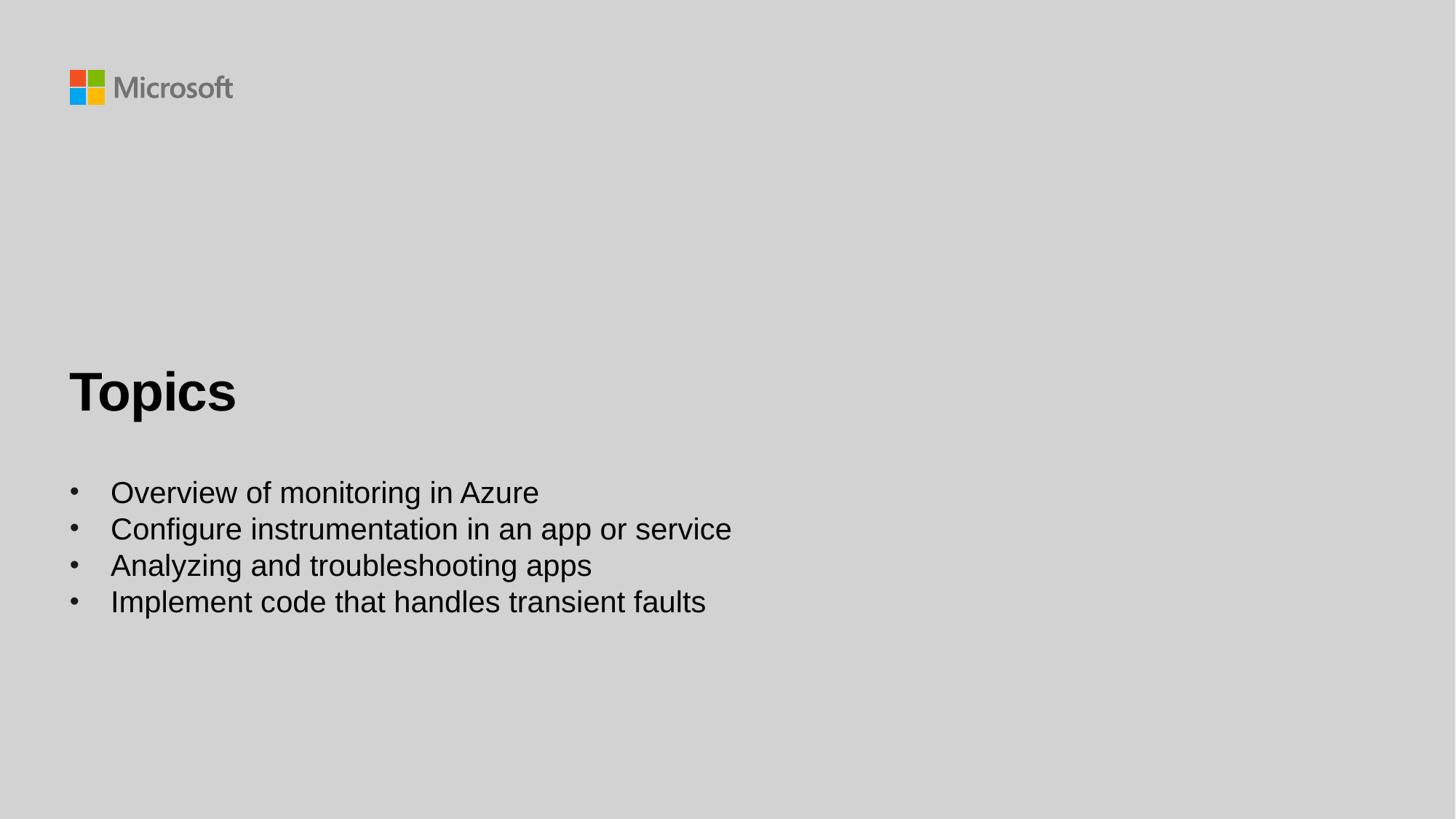

# Topics
Overview of monitoring in Azure
Configure instrumentation in an app or service
Analyzing and troubleshooting apps
Implement code that handles transient faults